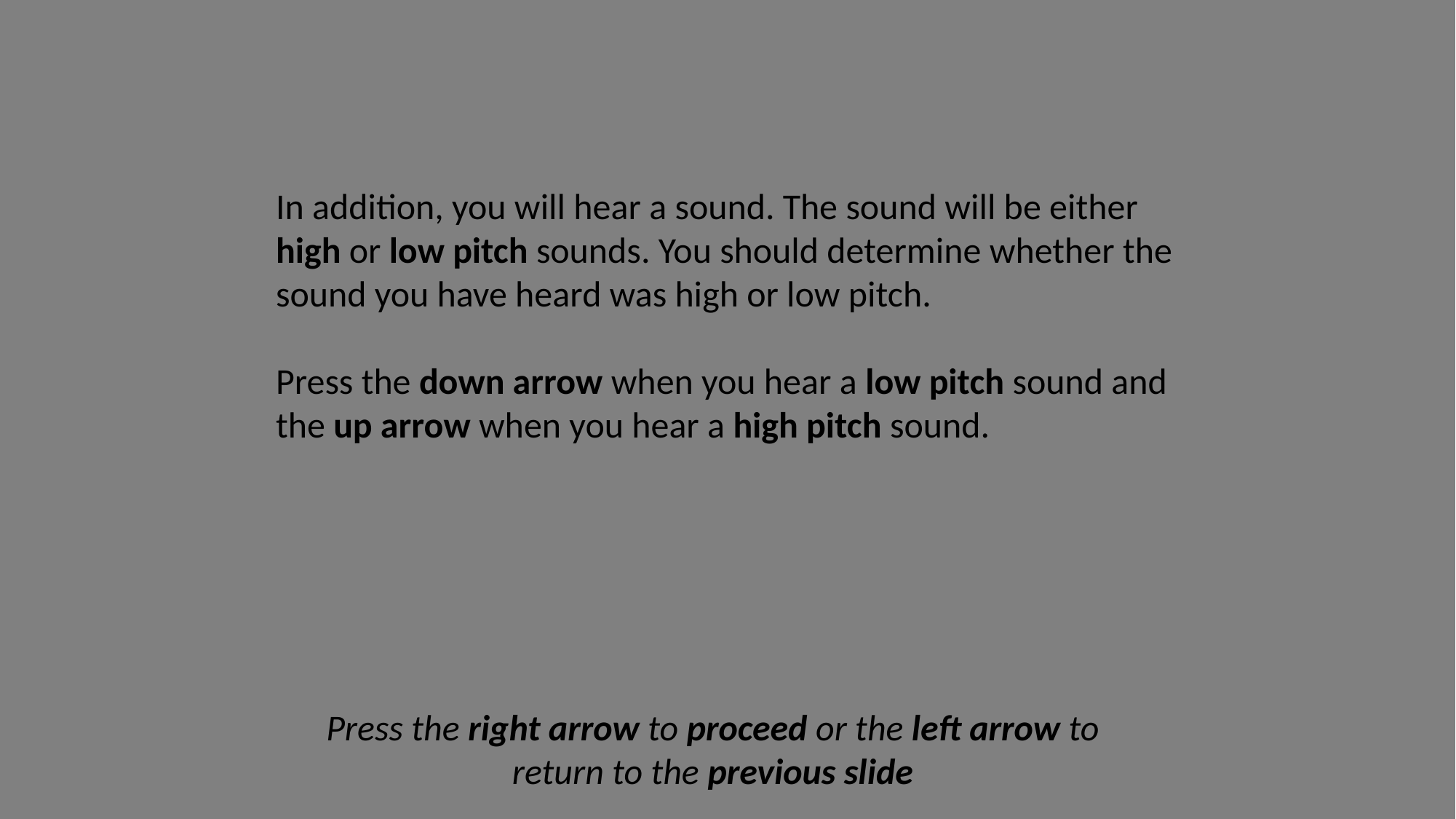

In addition, you will hear a sound. The sound will be either high or low pitch sounds. You should determine whether the sound you have heard was high or low pitch.

Press the down arrow when you hear a low pitch sound and the up arrow when you hear a high pitch sound.

Press the right arrow to proceed or the left arrow to return to the previous slide